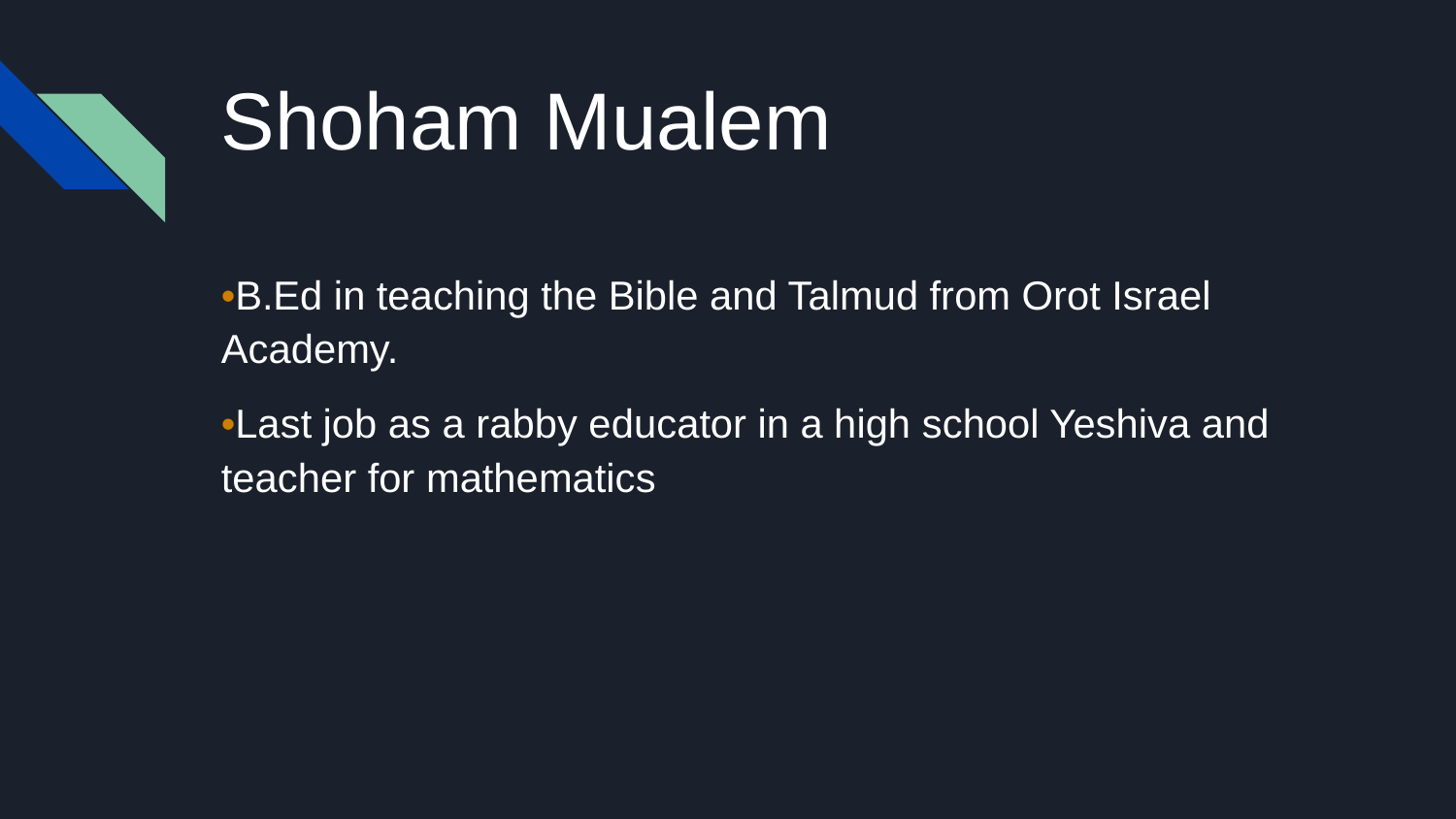

# Shoham Mualem
•B.Ed in teaching the Bible and Talmud from Orot Israel Academy.
•Last job as a rabby educator in a high school Yeshiva and teacher for mathematics